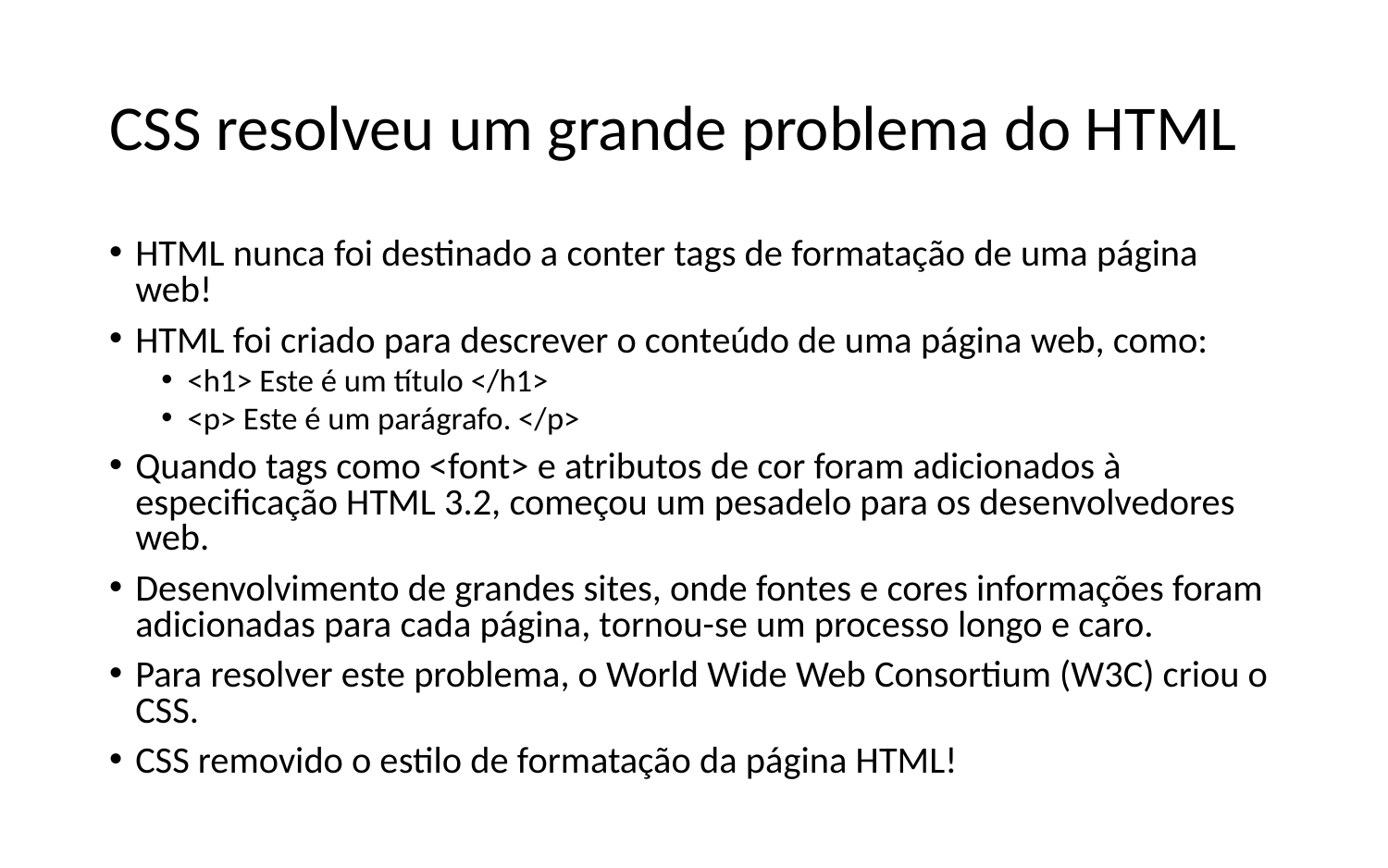

# CSS resolveu um grande problema do HTML
HTML nunca foi destinado a conter tags de formatação de uma página web!
HTML foi criado para descrever o conteúdo de uma página web, como:
<h1> Este é um título </h1>
<p> Este é um parágrafo. </p>
Quando tags como <font> e atributos de cor foram adicionados à especificação HTML 3.2, começou um pesadelo para os desenvolvedores web.
Desenvolvimento de grandes sites, onde fontes e cores informações foram adicionadas para cada página, tornou-se um processo longo e caro.
Para resolver este problema, o World Wide Web Consortium (W3C) criou o CSS.
CSS removido o estilo de formatação da página HTML!